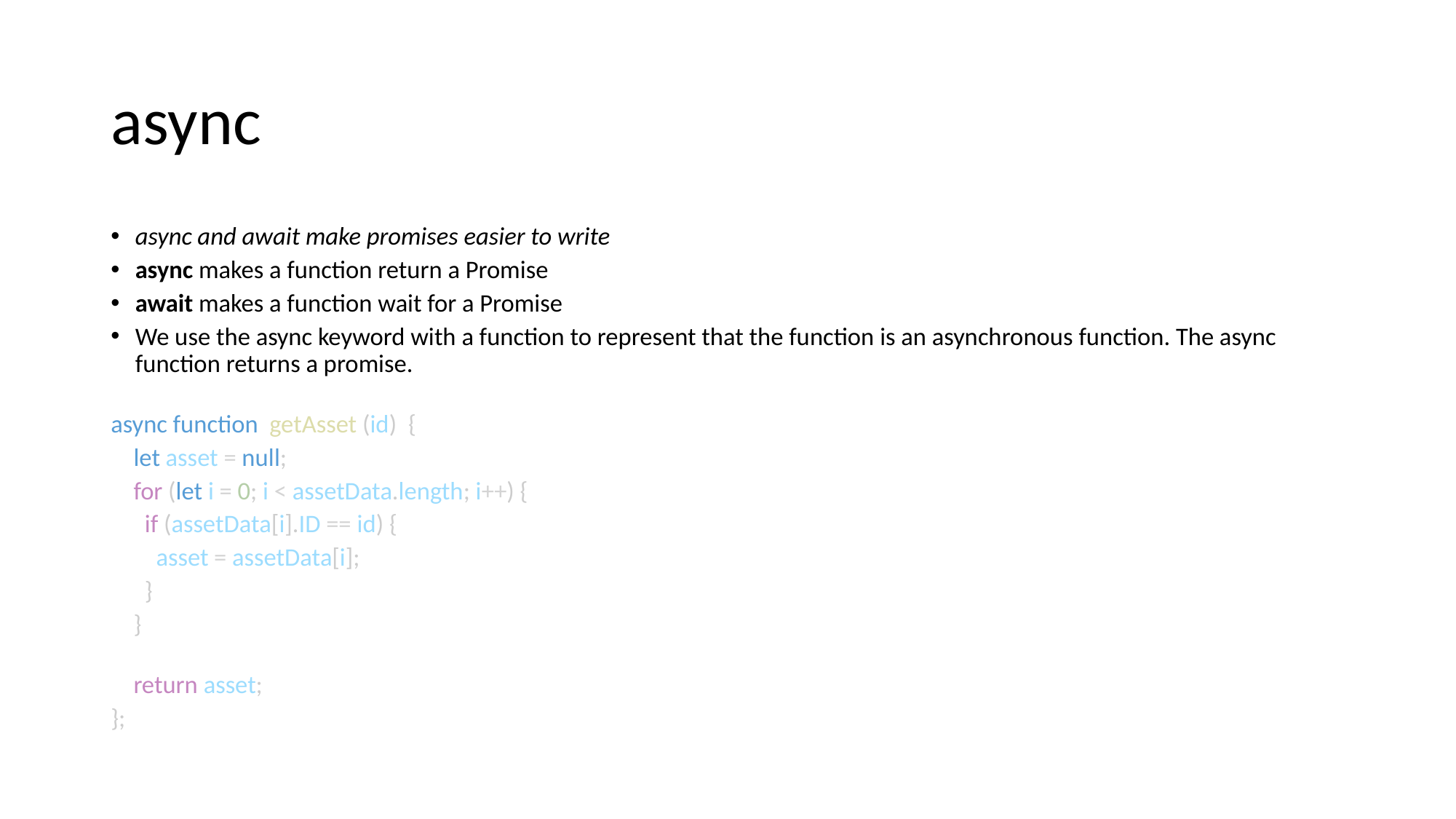

# async
async and await make promises easier to write
async makes a function return a Promise
await makes a function wait for a Promise
We use the async keyword with a function to represent that the function is an asynchronous function. The async function returns a promise.

async function  getAsset (id)  {
    let asset = null;
    for (let i = 0; i < assetData.length; i++) {
      if (assetData[i].ID == id) {
        asset = assetData[i];
      }
    }
    return asset;
};